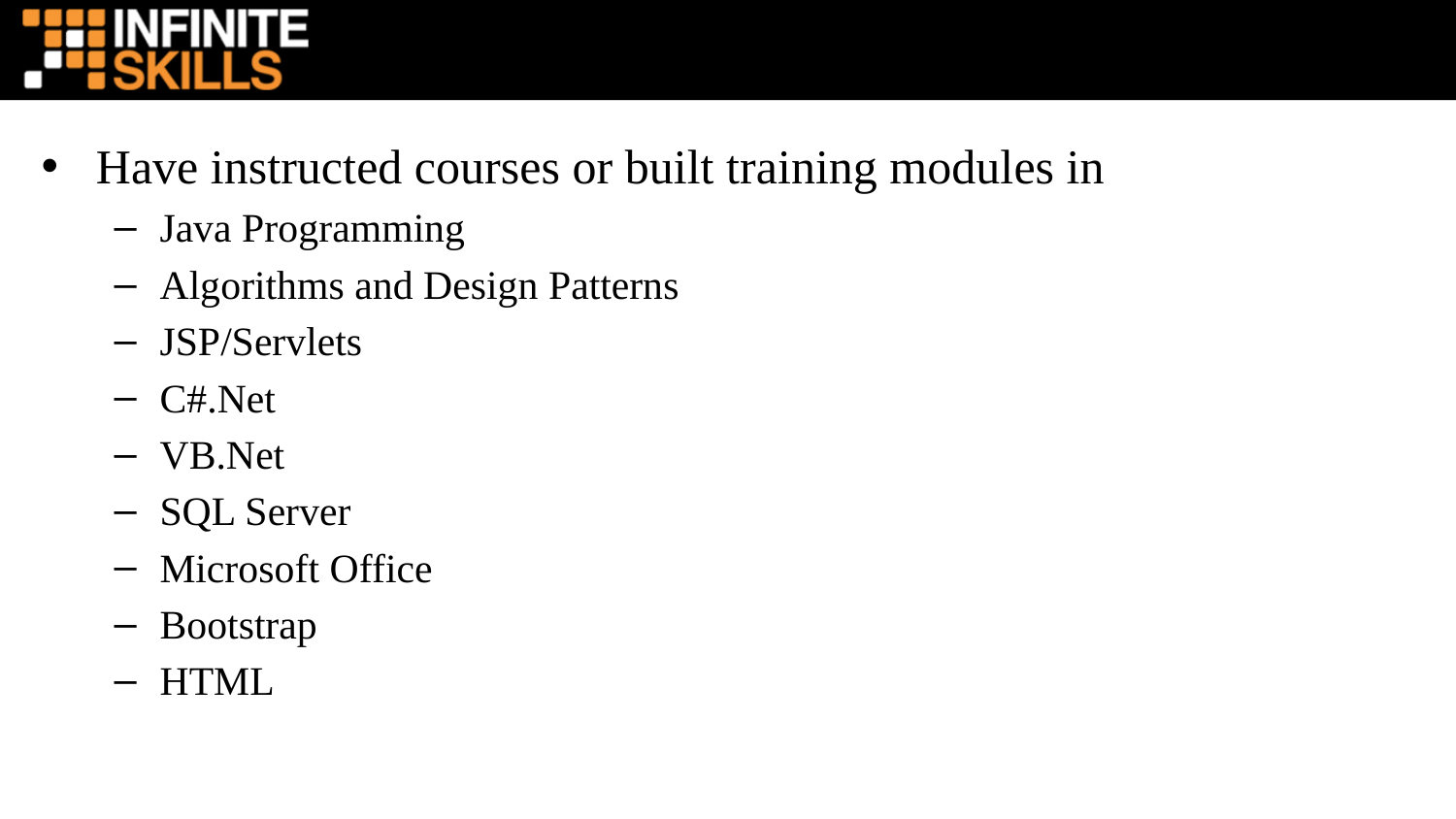

Have instructed courses or built training modules in
Java Programming
Algorithms and Design Patterns
JSP/Servlets
C#.Net
VB.Net
SQL Server
Microsoft Office
Bootstrap
HTML